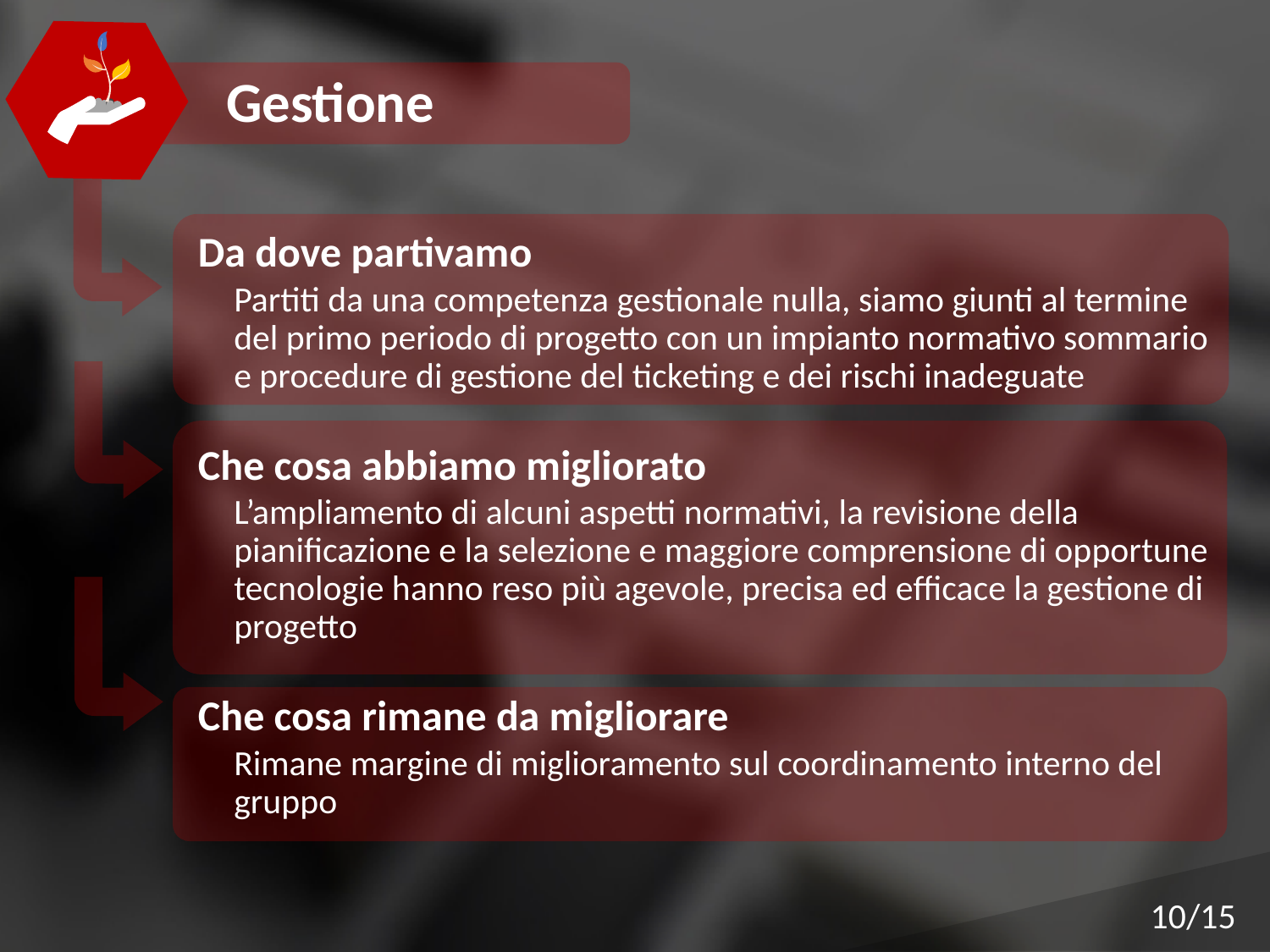

Gestione

Da dove partivamo
Partiti da una competenza gestionale nulla, siamo giunti al termine del primo periodo di progetto con un impianto normativo sommario e procedure di gestione del ticketing e dei rischi inadeguate

Che cosa abbiamo migliorato
L’ampliamento di alcuni aspetti normativi, la revisione della pianificazione e la selezione e maggiore comprensione di opportune tecnologie hanno reso più agevole, precisa ed efficace la gestione di progetto

Che cosa rimane da migliorare
Rimane margine di miglioramento sul coordinamento interno del gruppo

10/15